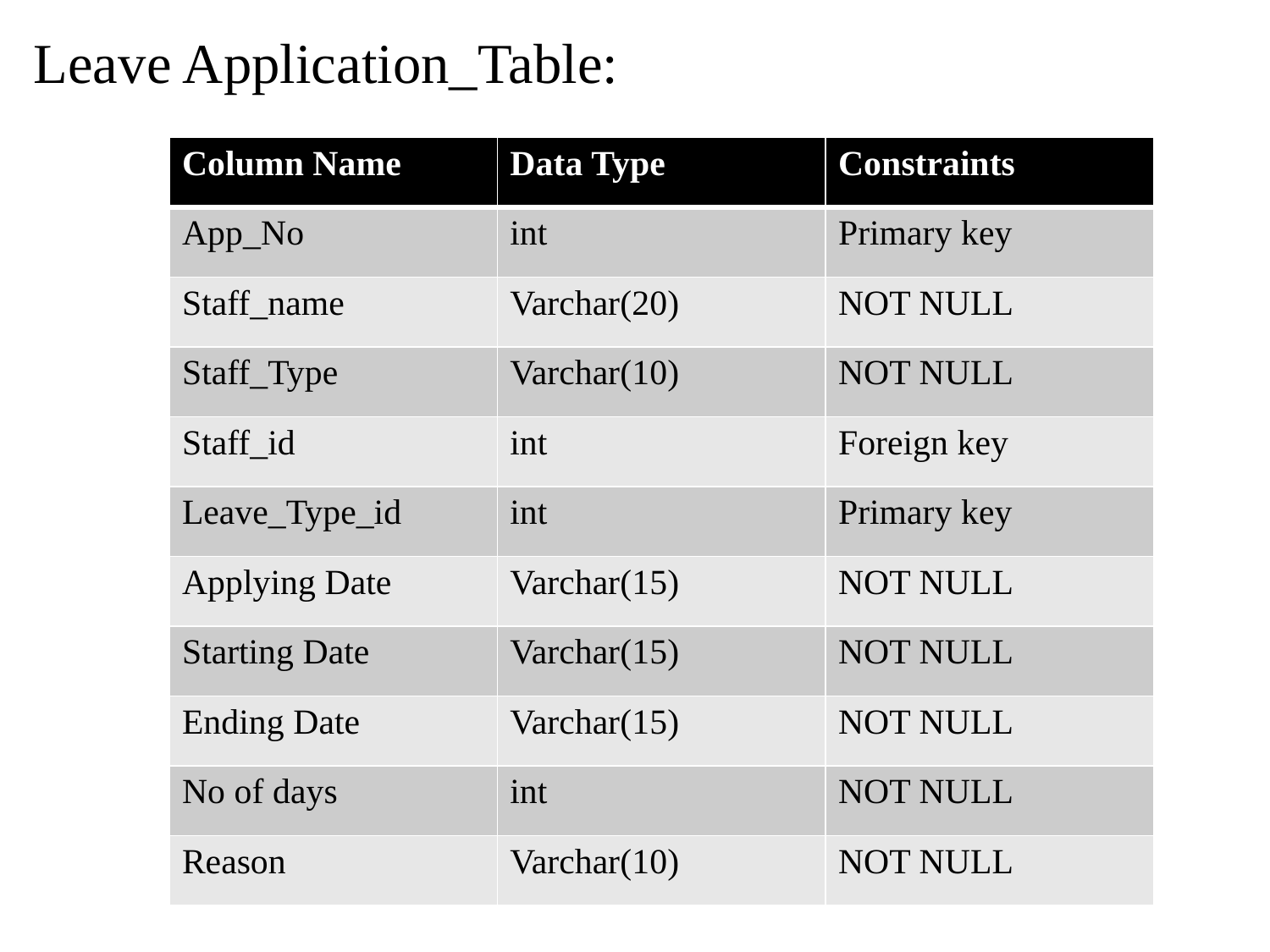

Leave Application_Table:
| Column Name | Data Type | Constraints |
| --- | --- | --- |
| App\_No | int | Primary key |
| Staff\_name | Varchar(20) | NOT NULL |
| Staff\_Type | Varchar(10) | NOT NULL |
| Staff\_id | int | Foreign key |
| Leave\_Type\_id | int | Primary key |
| Applying Date | Varchar(15) | NOT NULL |
| Starting Date | Varchar(15) | NOT NULL |
| Ending Date | Varchar(15) | NOT NULL |
| No of days | int | NOT NULL |
| Reason | Varchar(10) | NOT NULL |